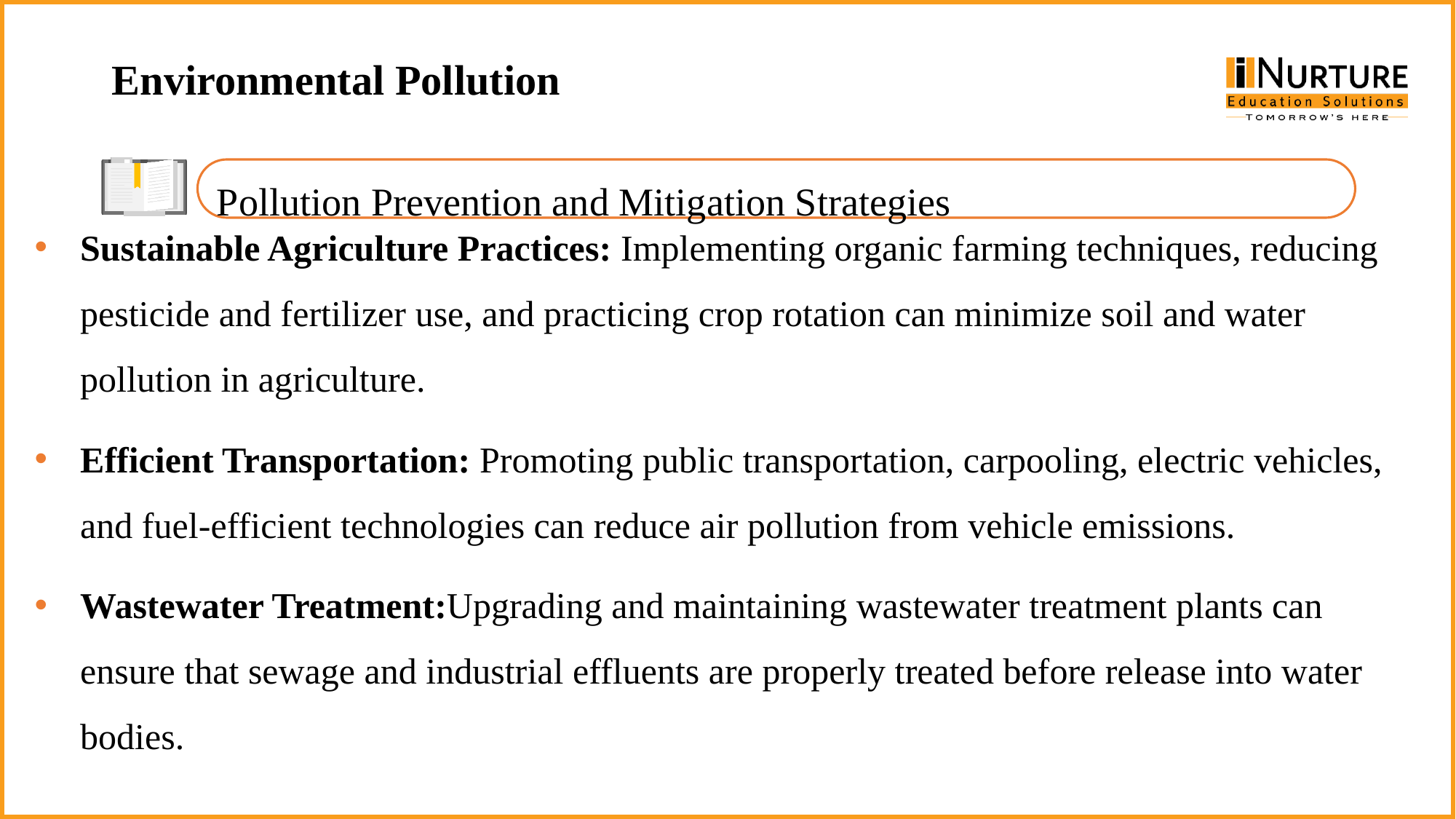

Environmental Pollution
Pollution Prevention and Mitigation Strategies

Sustainable Agriculture Practices: Implementing organic farming techniques, reducing pesticide and fertilizer use, and practicing crop rotation can minimize soil and water pollution in agriculture.
Efficient Transportation: Promoting public transportation, carpooling, electric vehicles, and fuel-efficient technologies can reduce air pollution from vehicle emissions.
Wastewater Treatment:Upgrading and maintaining wastewater treatment plants can ensure that sewage and industrial effluents are properly treated before release into water bodies.